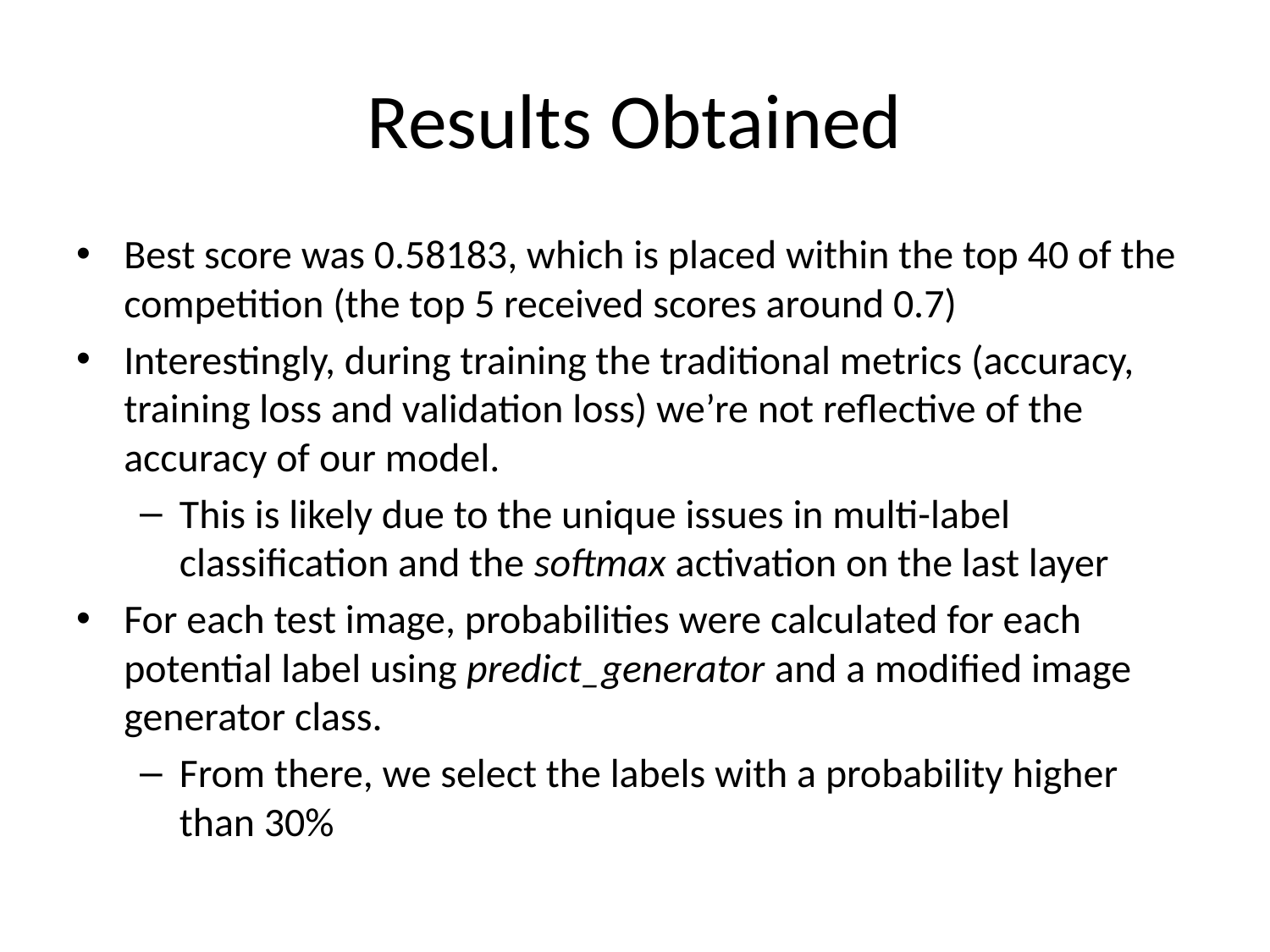

# Results Obtained
Best score was 0.58183, which is placed within the top 40 of the competition (the top 5 received scores around 0.7)
Interestingly, during training the traditional metrics (accuracy, training loss and validation loss) we’re not reflective of the accuracy of our model.
This is likely due to the unique issues in multi-label classification and the softmax activation on the last layer
For each test image, probabilities were calculated for each potential label using predict_generator and a modified image generator class.
From there, we select the labels with a probability higher than 30%